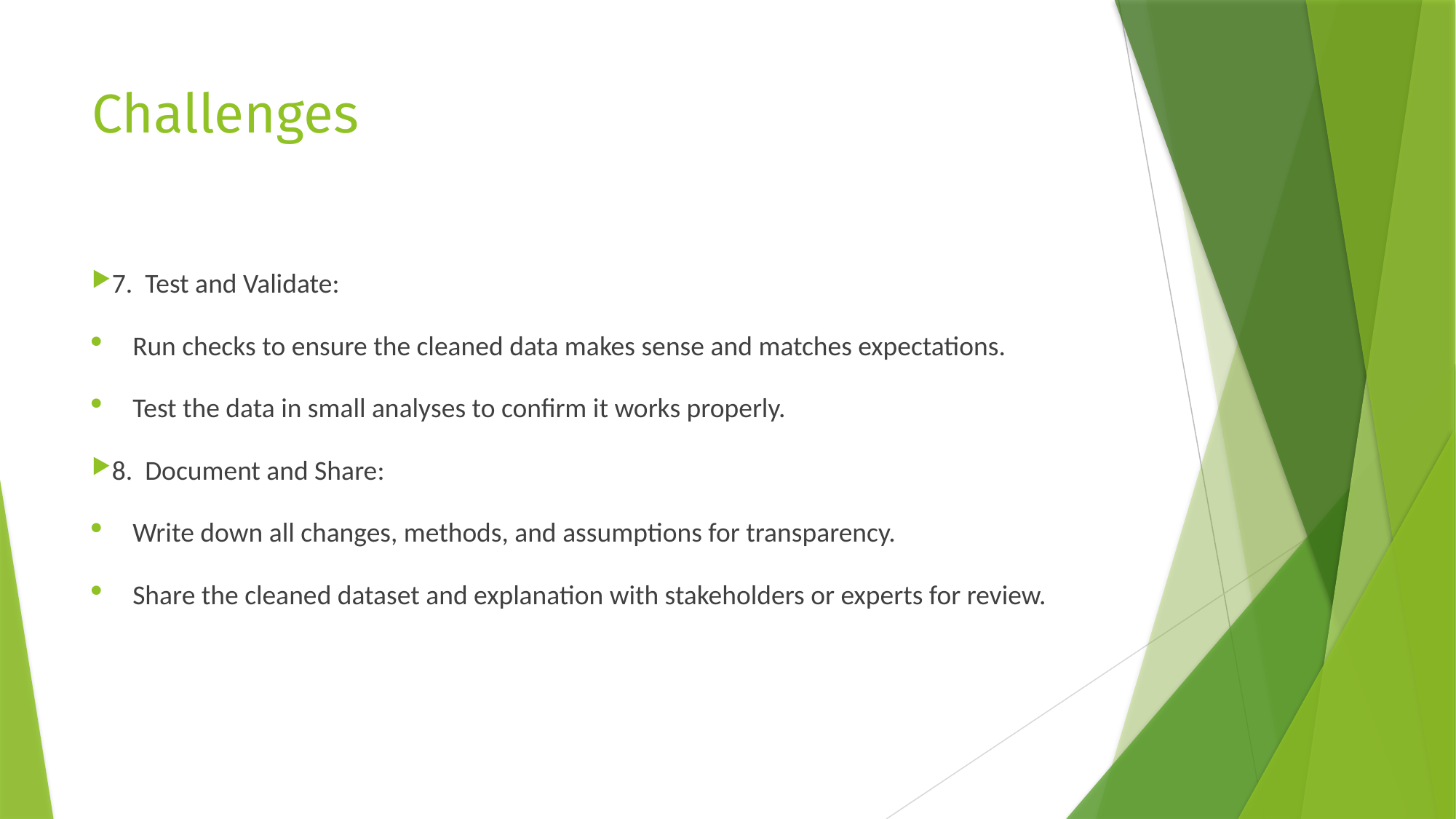

# Challenges
7.  Test and Validate:
Run checks to ensure the cleaned data makes sense and matches expectations.
Test the data in small analyses to confirm it works properly.
8.  Document and Share:
Write down all changes, methods, and assumptions for transparency.
Share the cleaned dataset and explanation with stakeholders or experts for review.